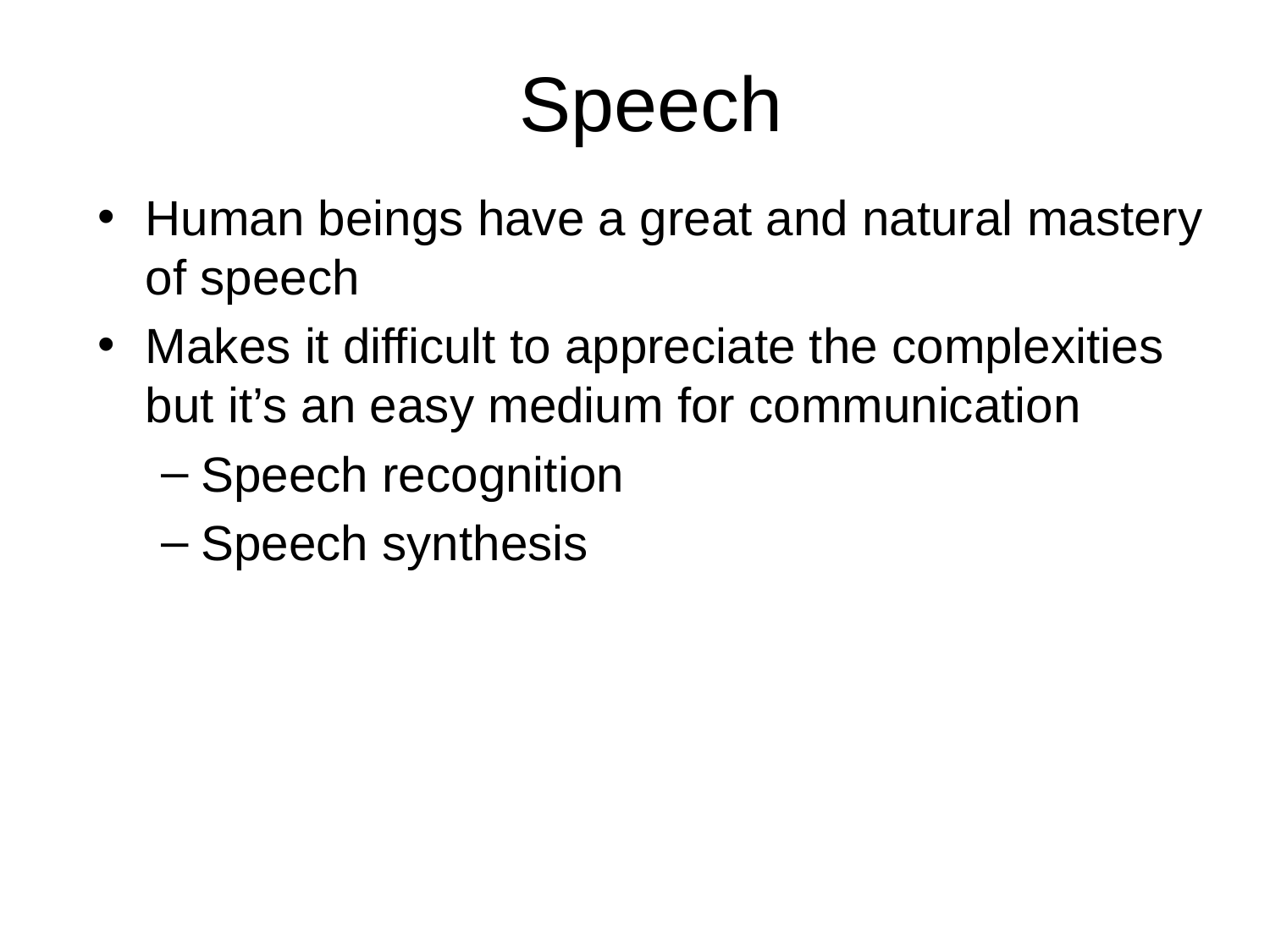

# Speech
Human beings have a great and natural mastery of speech
Makes it difficult to appreciate the complexities but it’s an easy medium for communication
Speech recognition
Speech synthesis